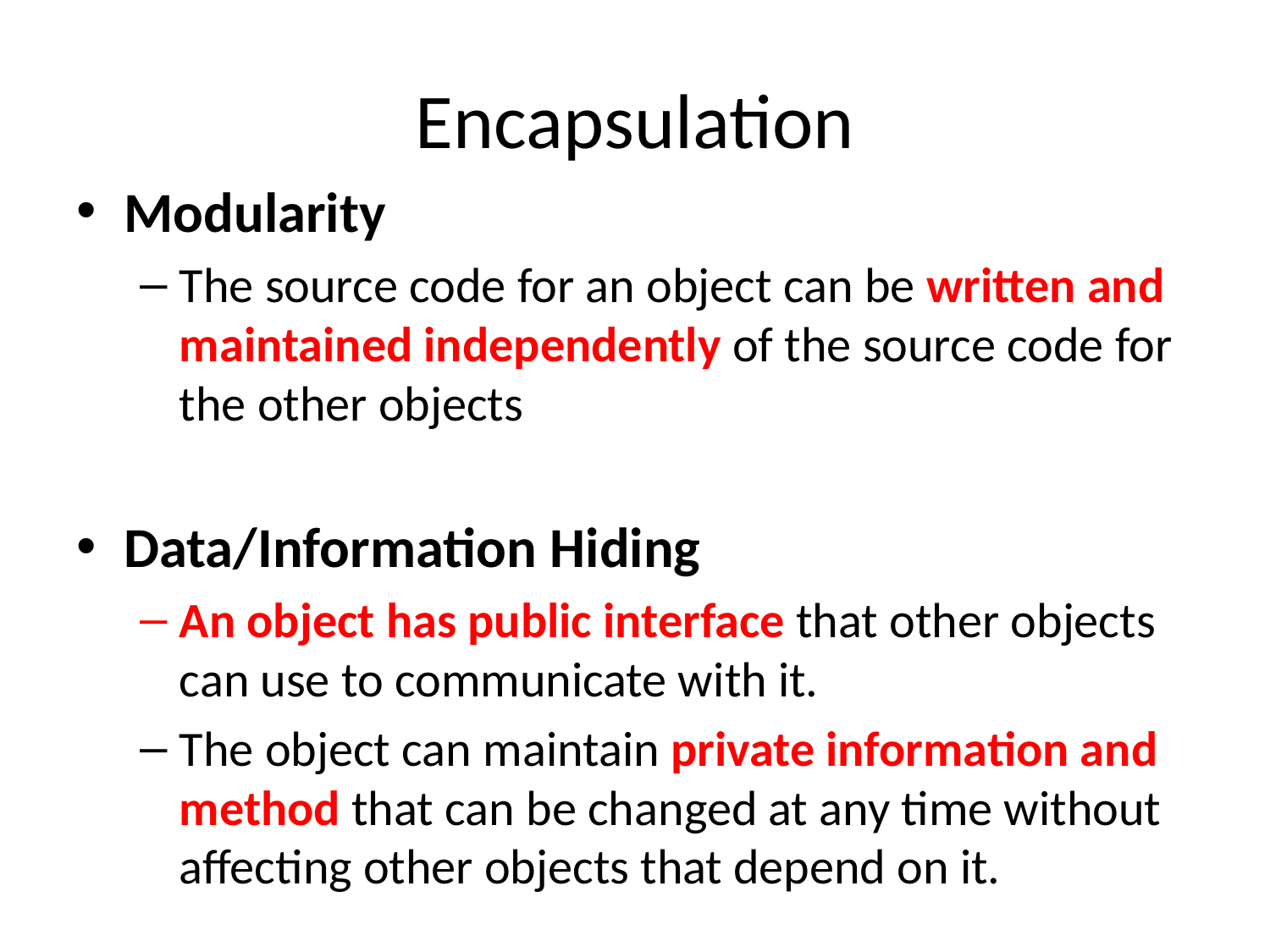

# Encapsulation
Modularity
The source code for an object can be written and maintained independently of the source code for the other objects

Data/Information Hiding
An object has public interface that other objects can use to communicate with it.
The object can maintain private information and method that can be changed at any time without affecting other objects that depend on it.